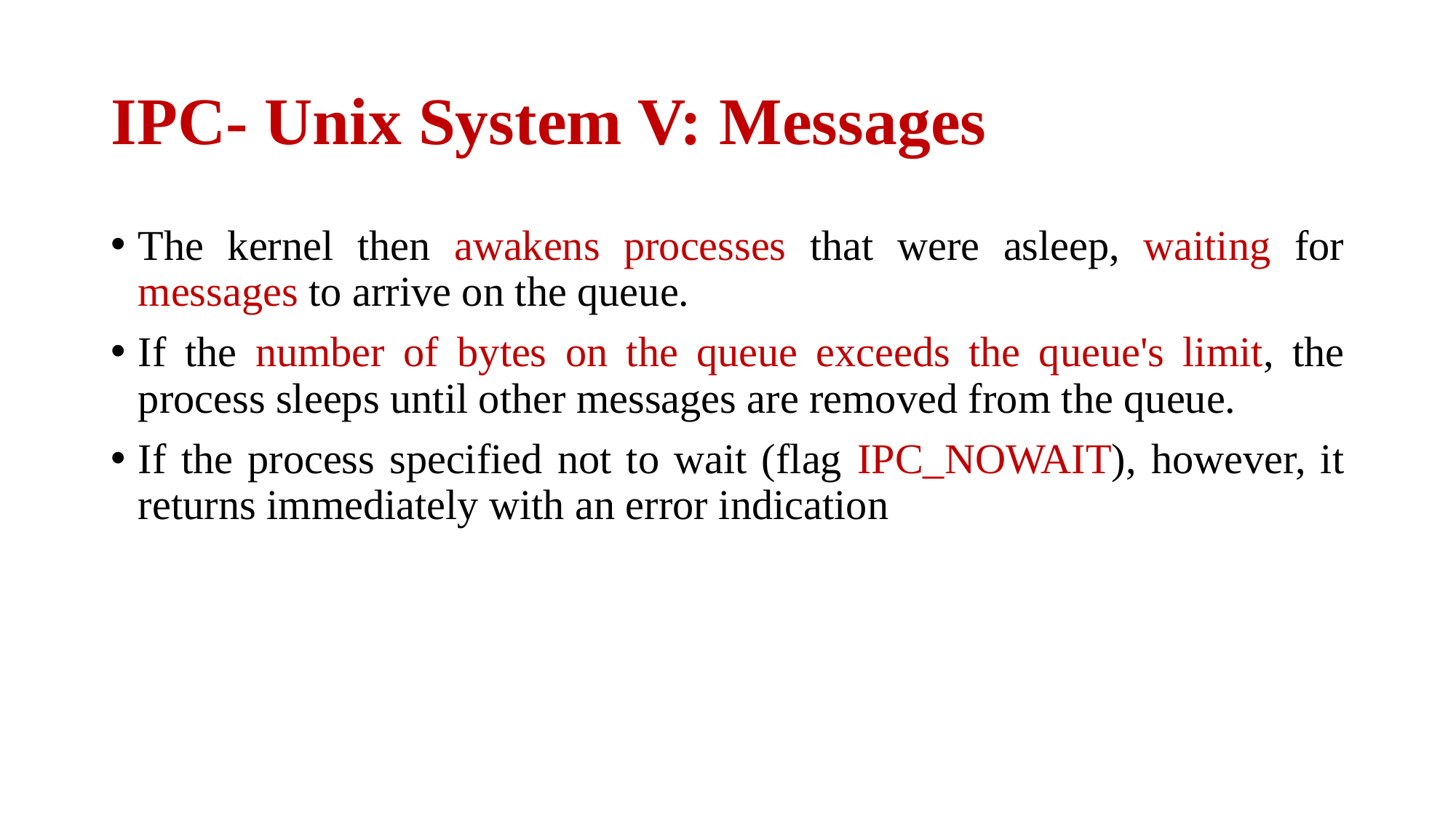

# IPC- Unix System V: Messages
The kernel then awakens processes that were asleep, waiting for messages to arrive on the queue.
If the number of bytes on the queue exceeds the queue's limit, the process sleeps until other messages are removed from the queue.
If the process specified not to wait (flag IPC_NOWAIT), however, it returns immediately with an error indication